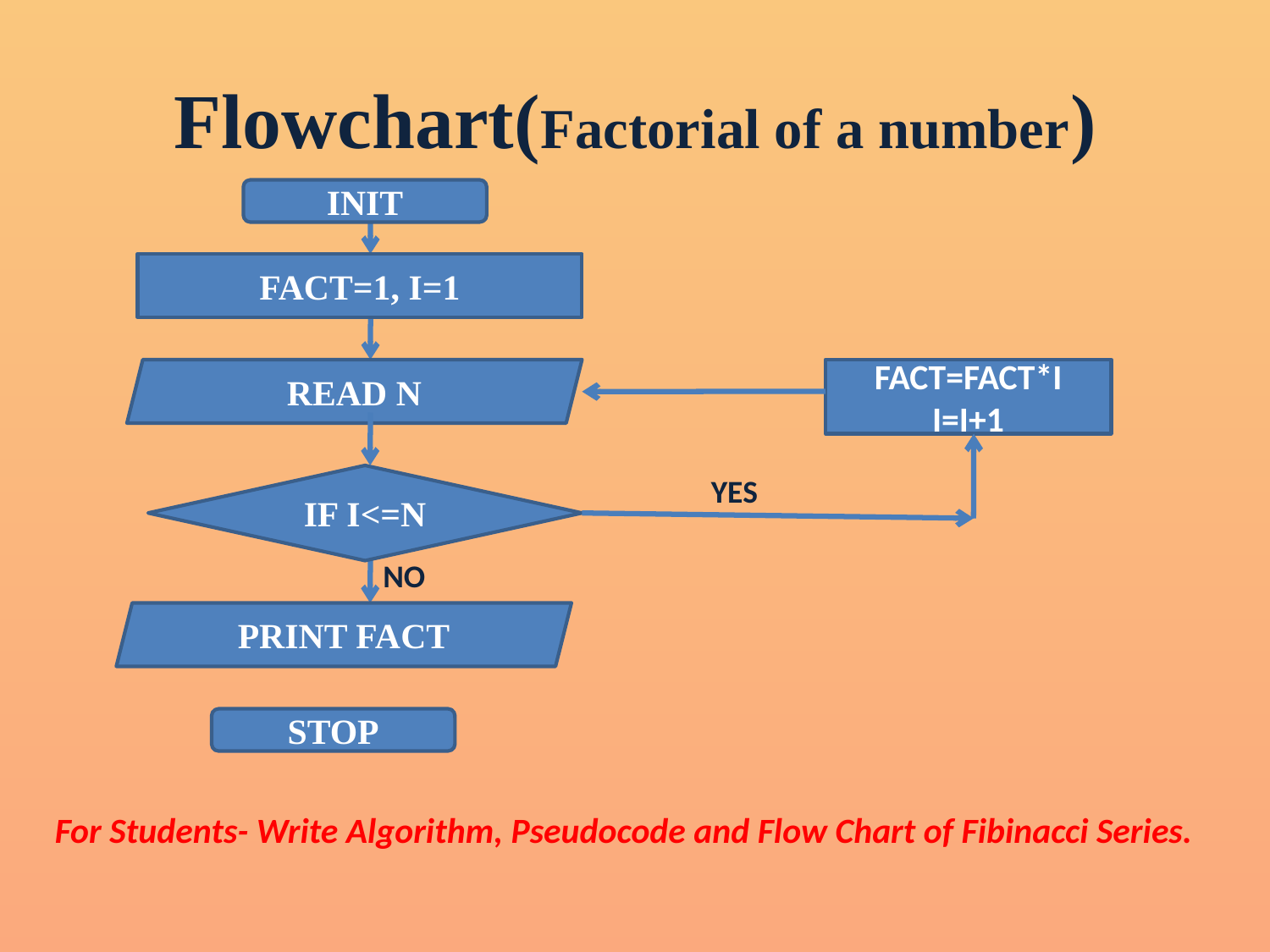

# Flowchart(Factorial of a number)
INIT
FACT=1, I=1
READ N
FACT=FACT*I
I=I+1
IF I<=N
YES
NO
PRINT FACT
STOP
For Students- Write Algorithm, Pseudocode and Flow Chart of Fibinacci Series.